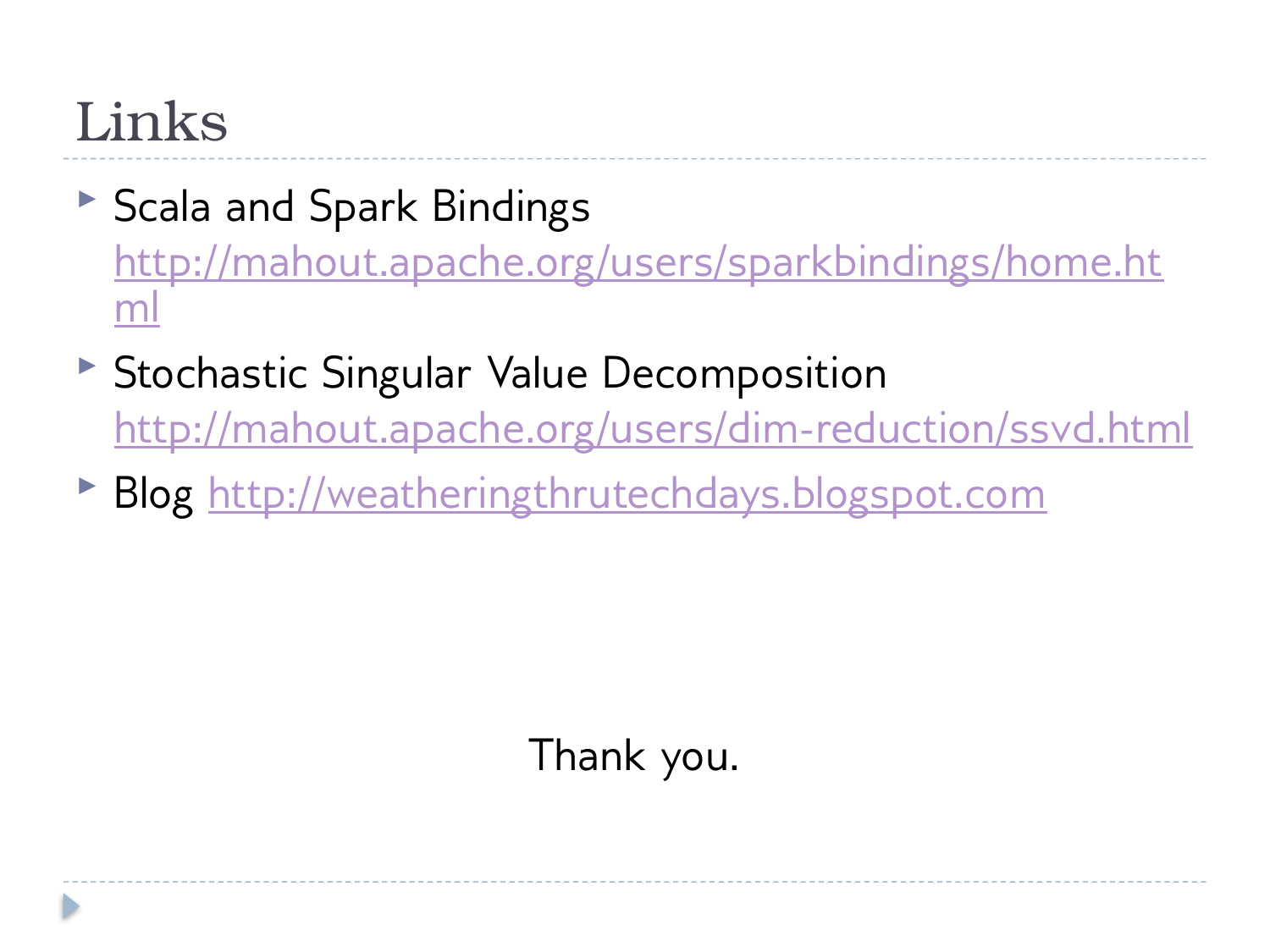

# Links
Scala and Spark Bindings http://mahout.apache.org/users/sparkbindings/home.html
Stochastic Singular Value Decomposition http://mahout.apache.org/users/dim-reduction/ssvd.html
Blog http://weatheringthrutechdays.blogspot.com

Thank you.